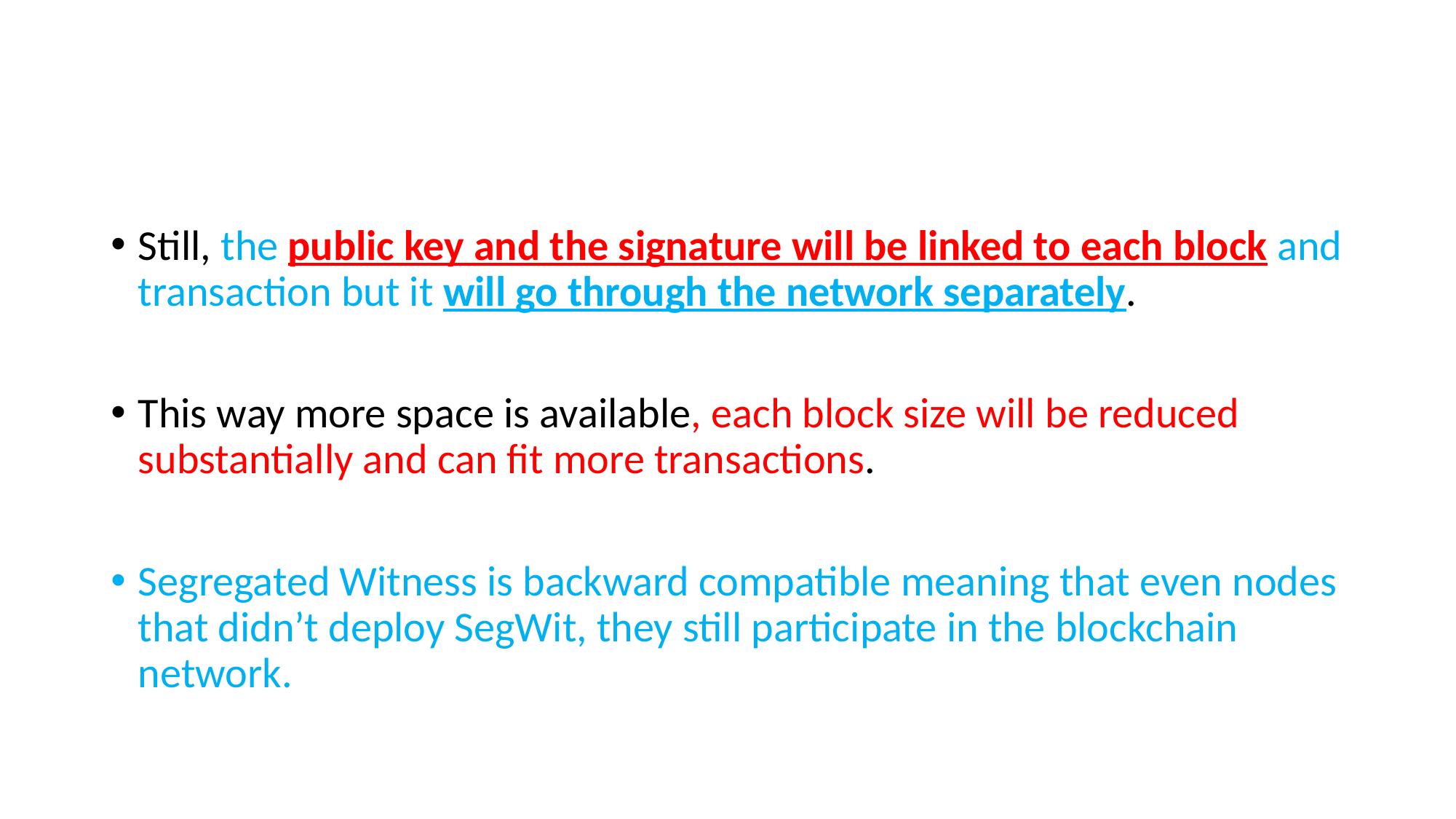

#
Still, the public key and the signature will be linked to each block and transaction but it will go through the network separately.

This way more space is available, each block size will be reduced substantially and can fit more transactions.

Segregated Witness is backward compatible meaning that even nodes that didn’t deploy SegWit, they still participate in the blockchain network.